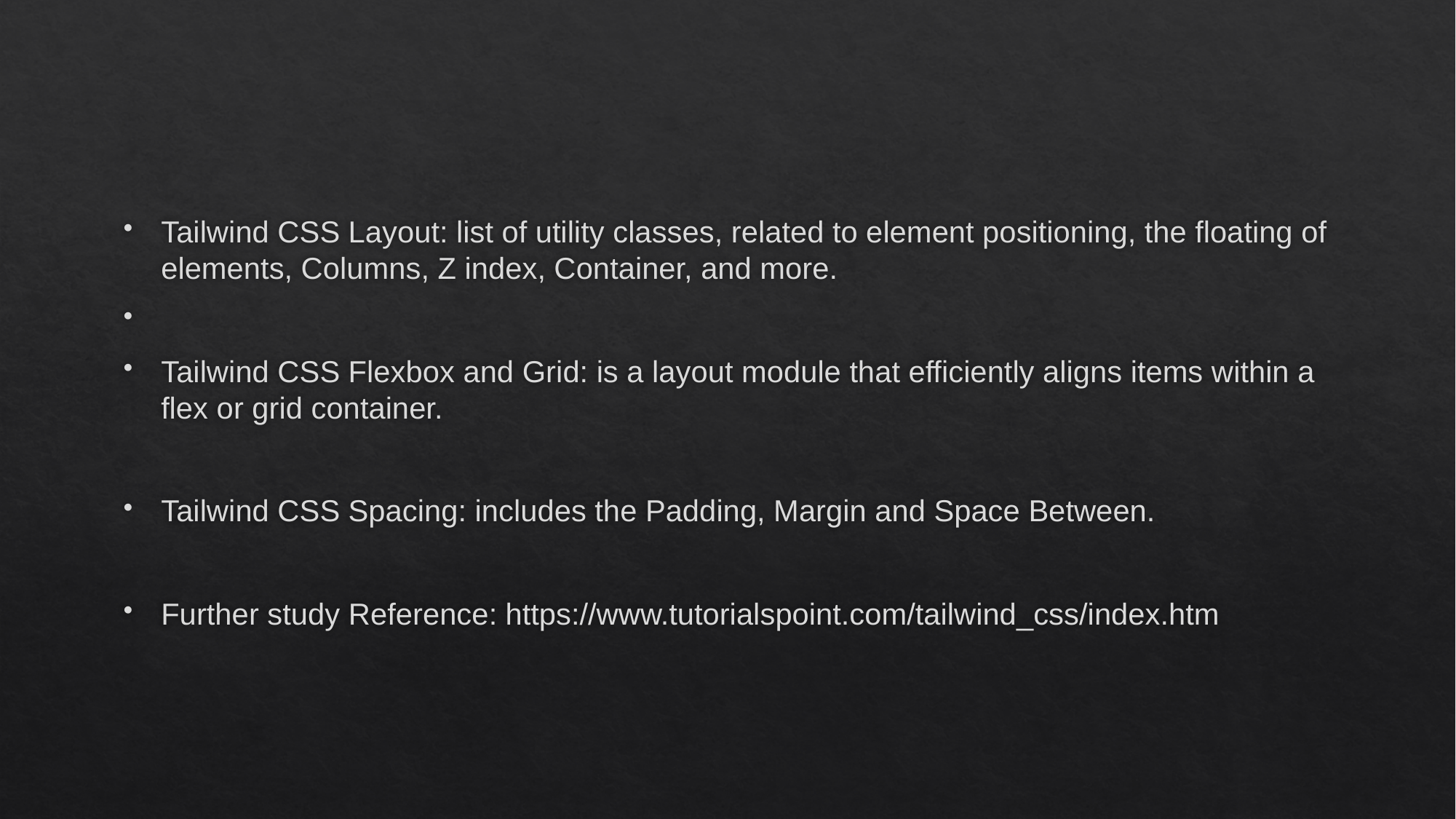

#
Tailwind CSS Layout: list of utility classes, related to element positioning, the floating of elements, Columns, Z index, Container, and more.

Tailwind CSS Flexbox and Grid: is a layout module that efficiently aligns items within a flex or grid container.

Tailwind CSS Spacing: includes the Padding, Margin and Space Between.

Further study Reference: https://www.tutorialspoint.com/tailwind_css/index.htm